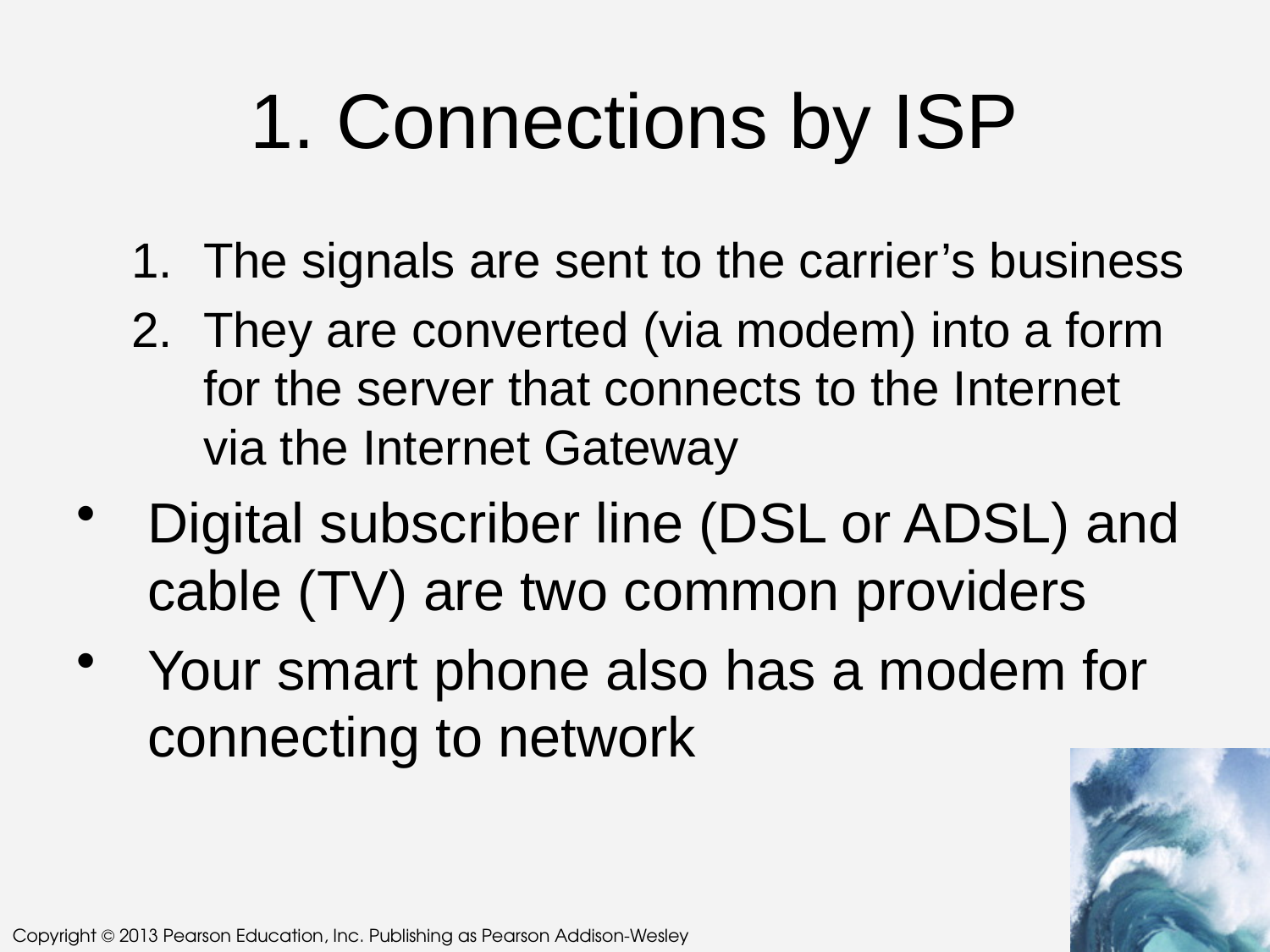

# 1. Connections by ISP
The signals are sent to the carrier’s business
They are converted (via modem) into a form for the server that connects to the Internet via the Internet Gateway
Digital subscriber line (DSL or ADSL) and cable (TV) are two common providers
Your smart phone also has a modem for connecting to network